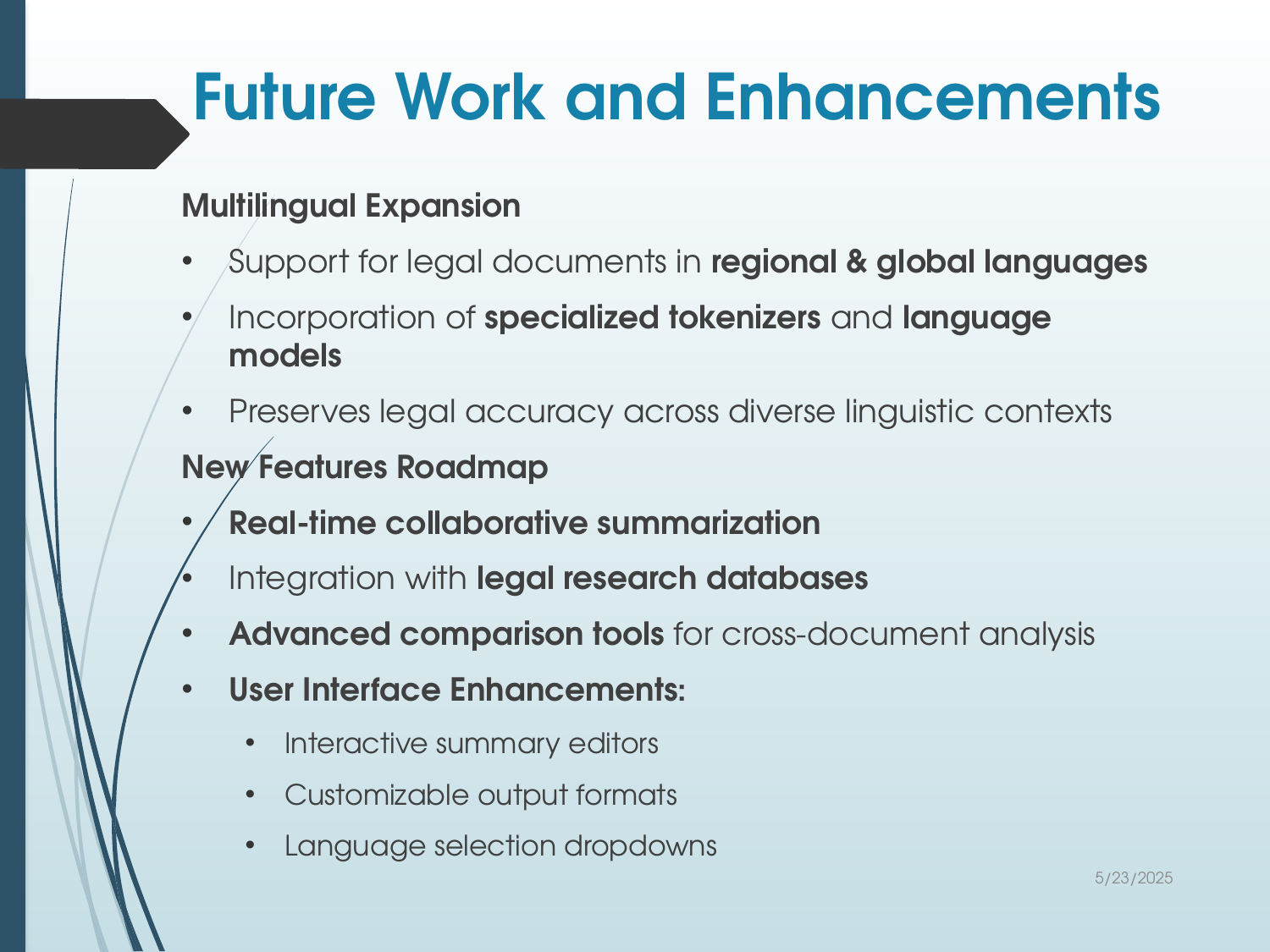

# Future Work and Enhancements
Multilingual Expansion
Support for legal documents in regional & global languages
Incorporation of specialized tokenizers and language models
Preserves legal accuracy across diverse linguistic contexts
New Features Roadmap
Real-time collaborative summarization
Integration with legal research databases
Advanced comparison tools for cross-document analysis
User Interface Enhancements:
Interactive summary editors
Customizable output formats
Language selection dropdowns
5/23/2025